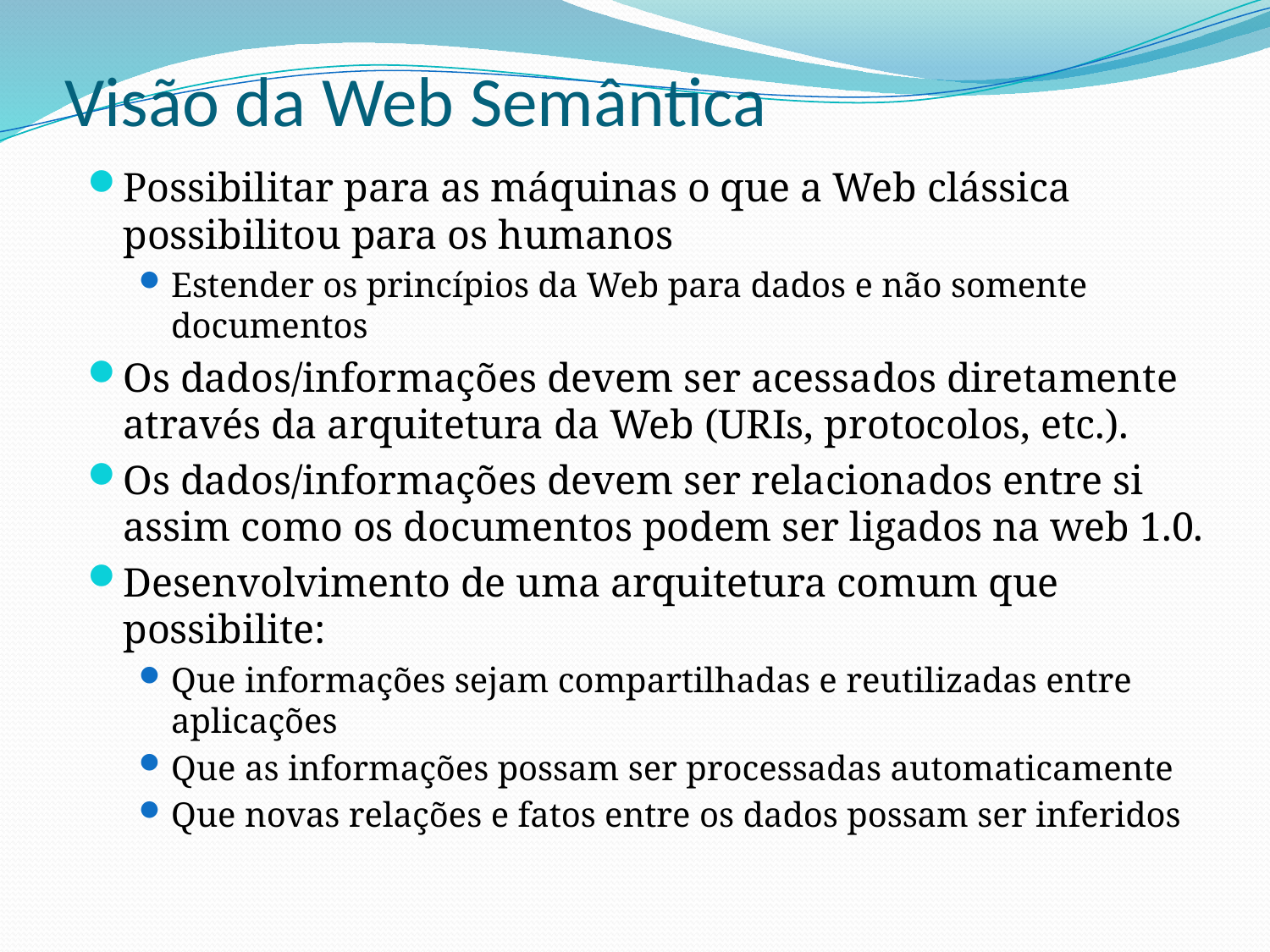

# Visão da Web Semântica
Possibilitar para as máquinas o que a Web clássica possibilitou para os humanos
Estender os princípios da Web para dados e não somente documentos
Os dados/informações devem ser acessados diretamente através da arquitetura da Web (URIs, protocolos, etc.).
Os dados/informações devem ser relacionados entre si assim como os documentos podem ser ligados na web 1.0.
Desenvolvimento de uma arquitetura comum que possibilite:
Que informações sejam compartilhadas e reutilizadas entre aplicações
Que as informações possam ser processadas automaticamente
Que novas relações e fatos entre os dados possam ser inferidos